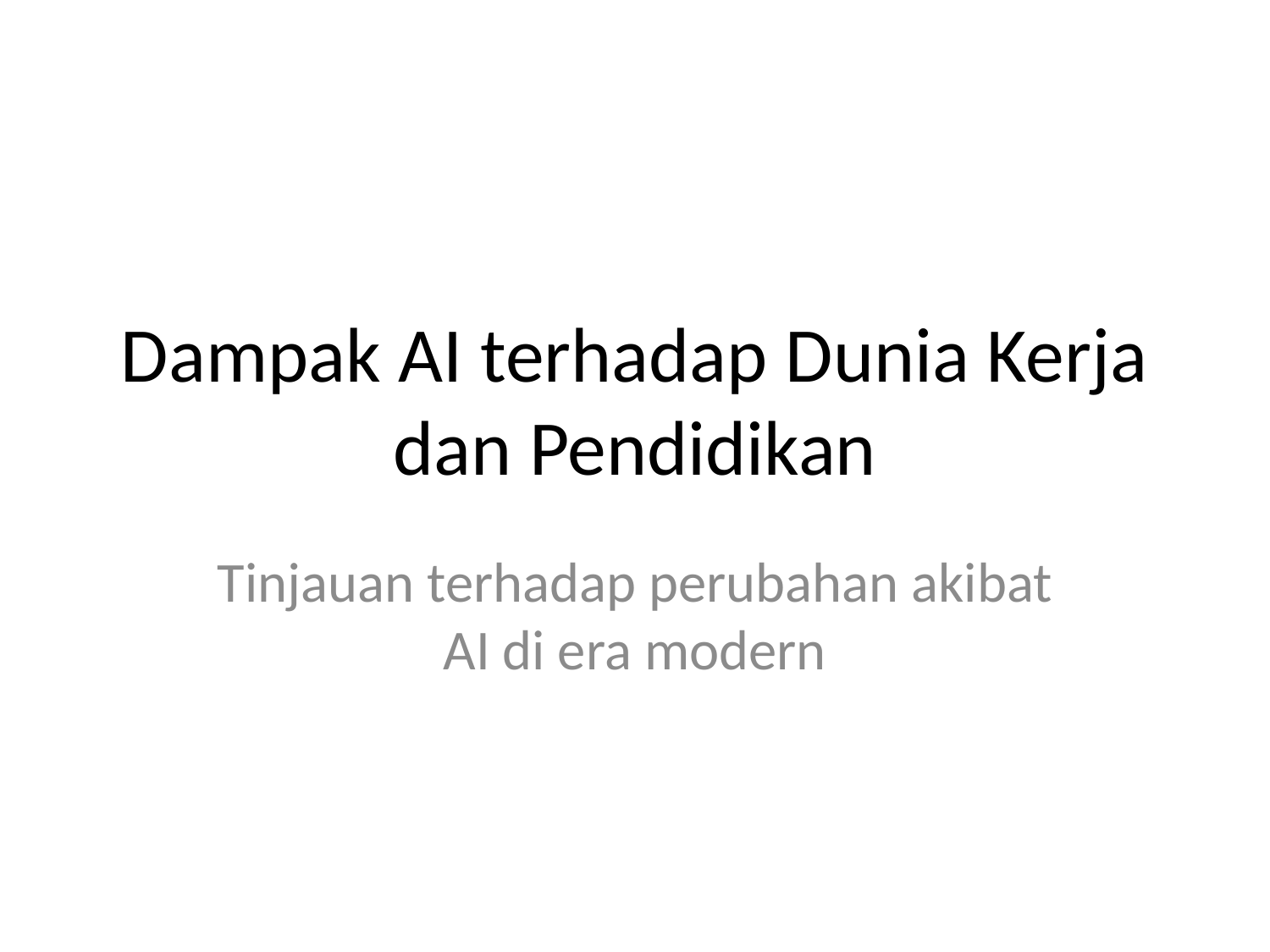

# Dampak AI terhadap Dunia Kerja dan Pendidikan
Tinjauan terhadap perubahan akibat AI di era modern